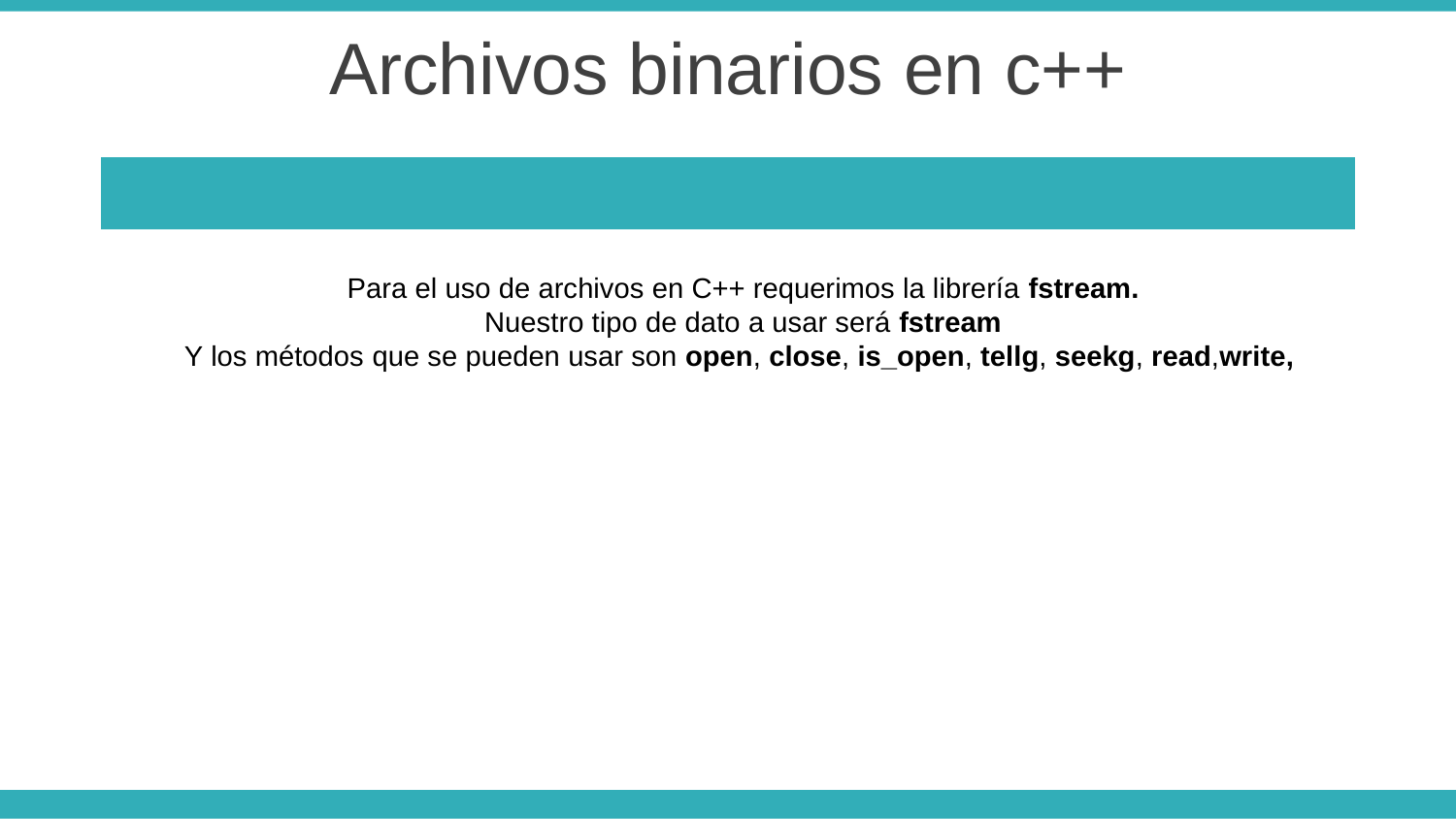

Archivos binarios en c++

Para el uso de archivos en C++ requerimos la librería fstream.
Nuestro tipo de dato a usar será fstream
Y los métodos que se pueden usar son open, close, is_open, tellg, seekg, read,write,